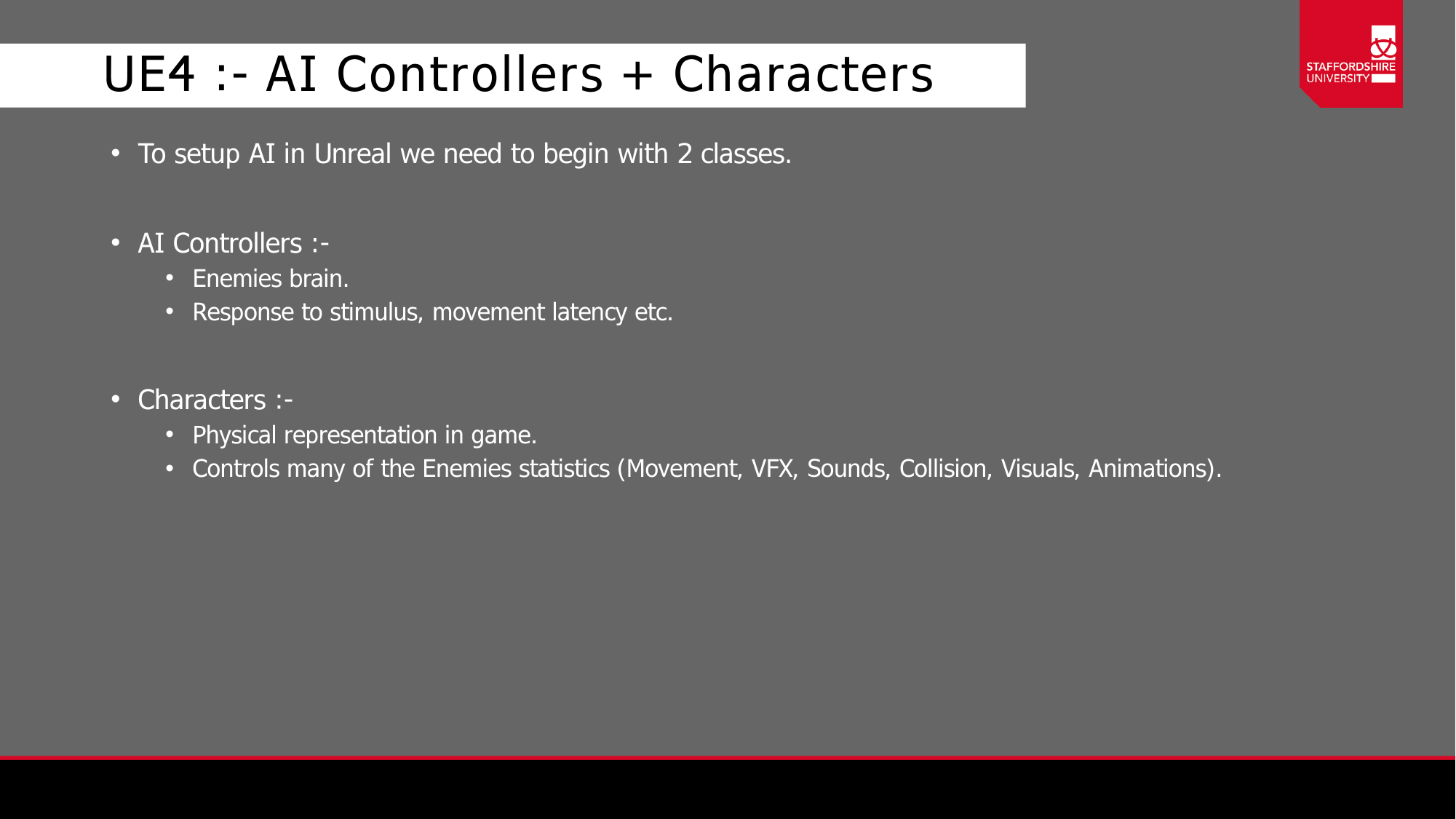

# UE4 :- AI Controllers + Characters
To setup AI in Unreal we need to begin with 2 classes.

AI Controllers :-
Enemies brain.
Response to stimulus, movement latency etc.

Characters :-
Physical representation in game.
Controls many of the Enemies statistics (Movement, VFX, Sounds, Collision, Visuals, Animations).